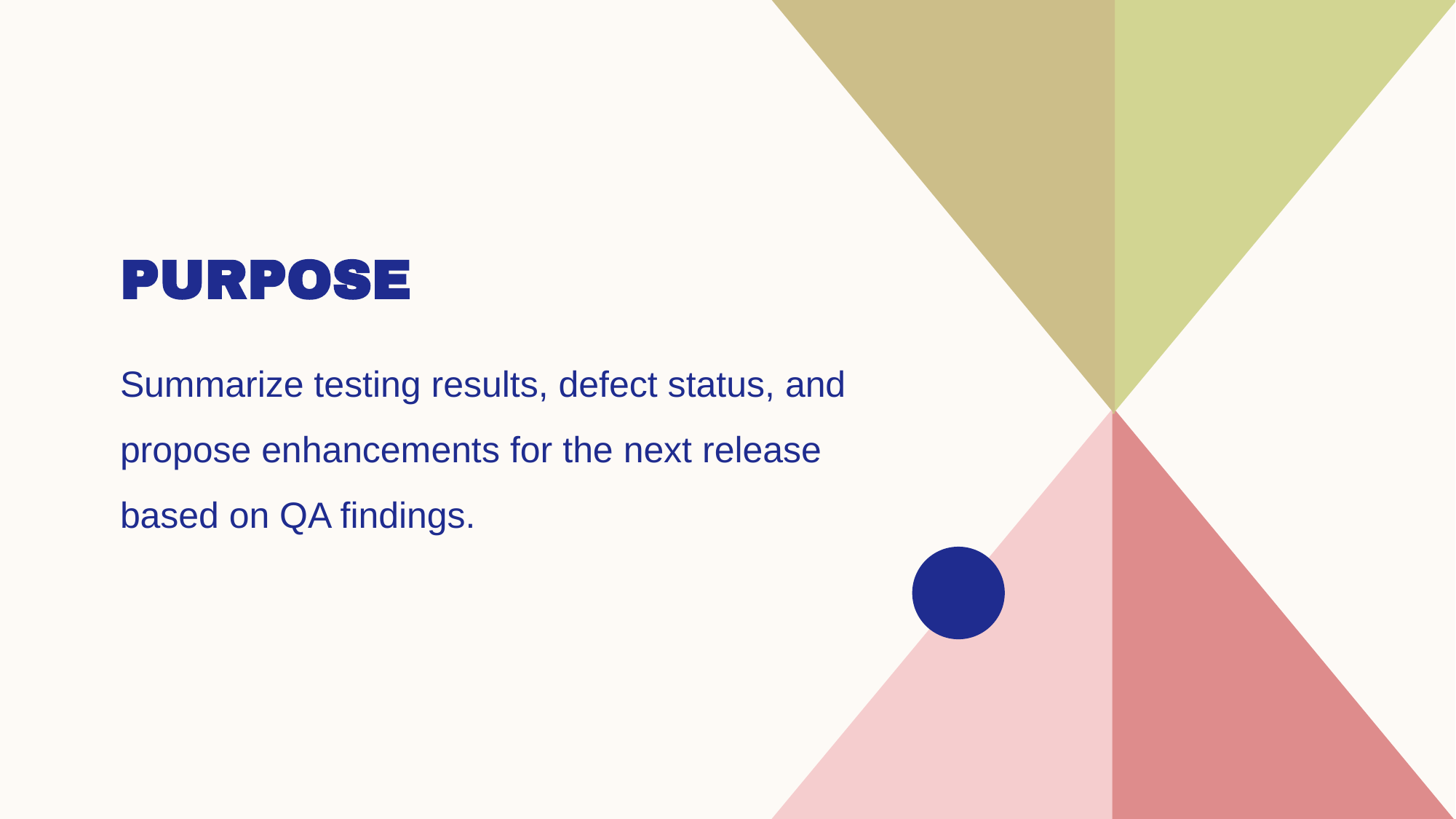

# Purpose
Summarize testing results, defect status, and propose enhancements for the next release based on QA findings.